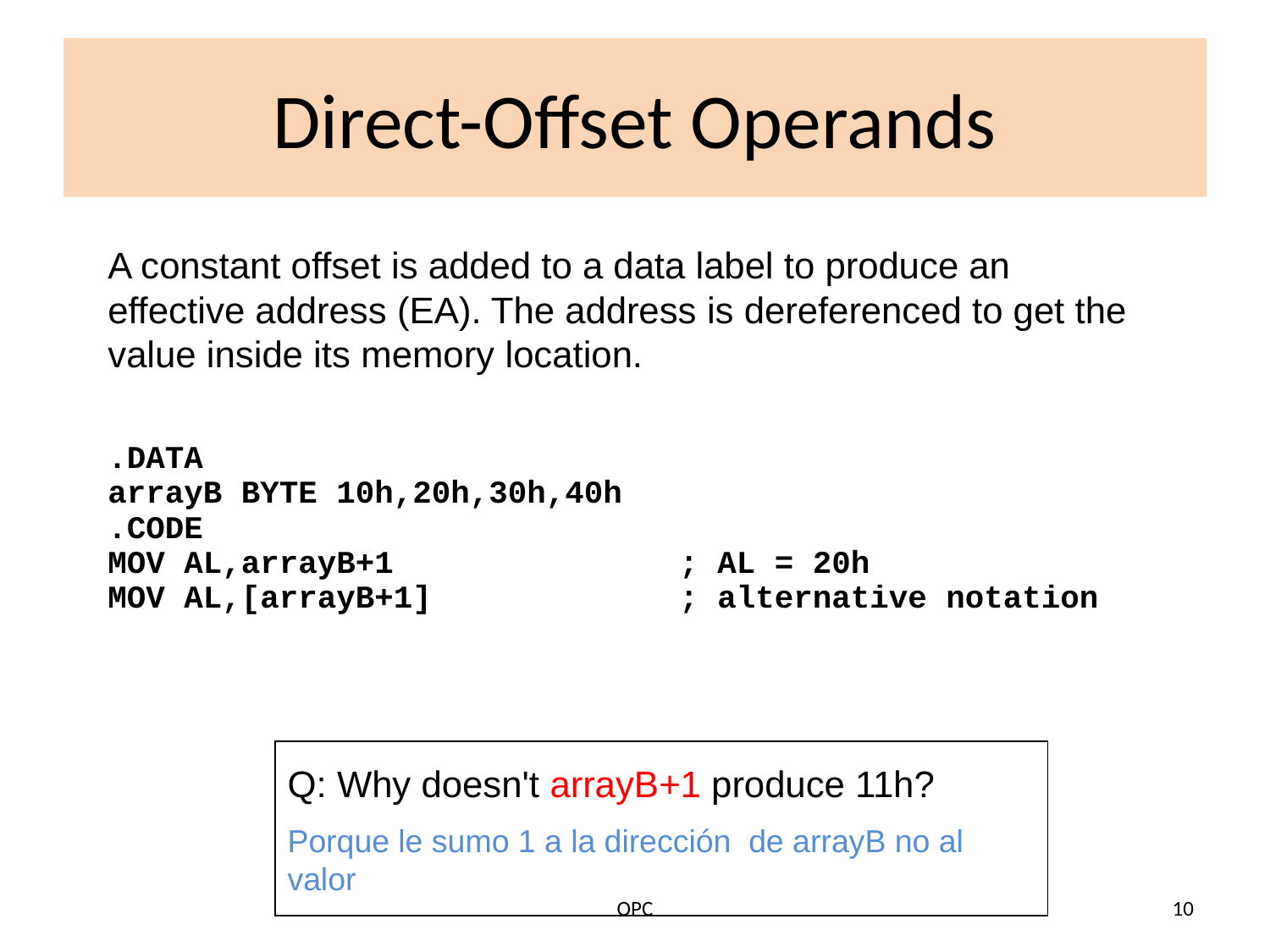

# Direct-Offset Operands
A constant offset is added to a data label to produce an effective address (EA). The address is dereferenced to get the value inside its memory location.
.DATA
arrayB BYTE 10h,20h,30h,40h
.CODE
MOV AL,arrayB+1		; AL = 20h
MOV AL,[arrayB+1]		; alternative notation
Q: Why doesn't arrayB+1 produce 11h?
Porque le sumo 1 a la dirección  de arrayB no al valor
OPC
10